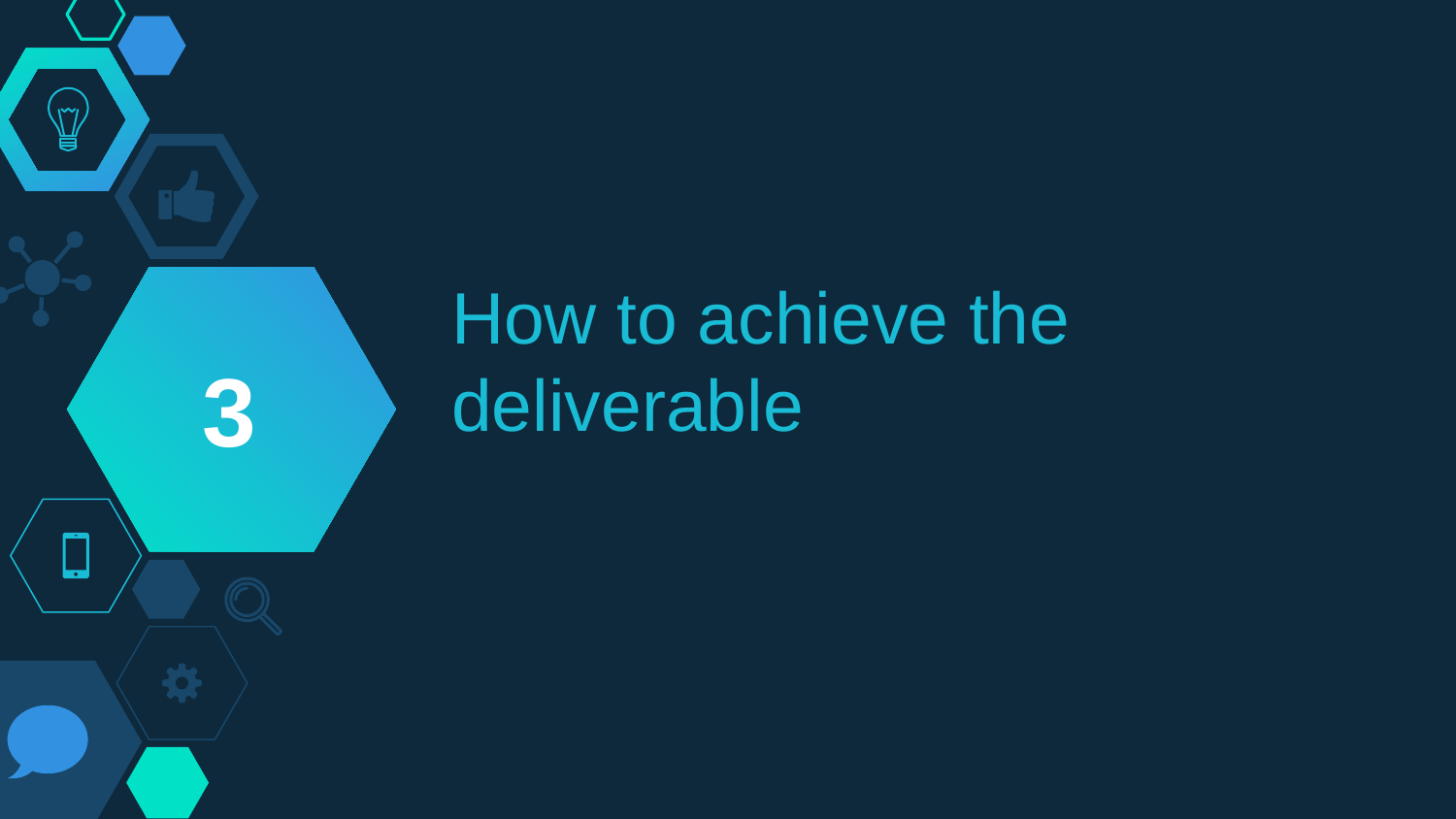

3
# How to achieve the deliverable